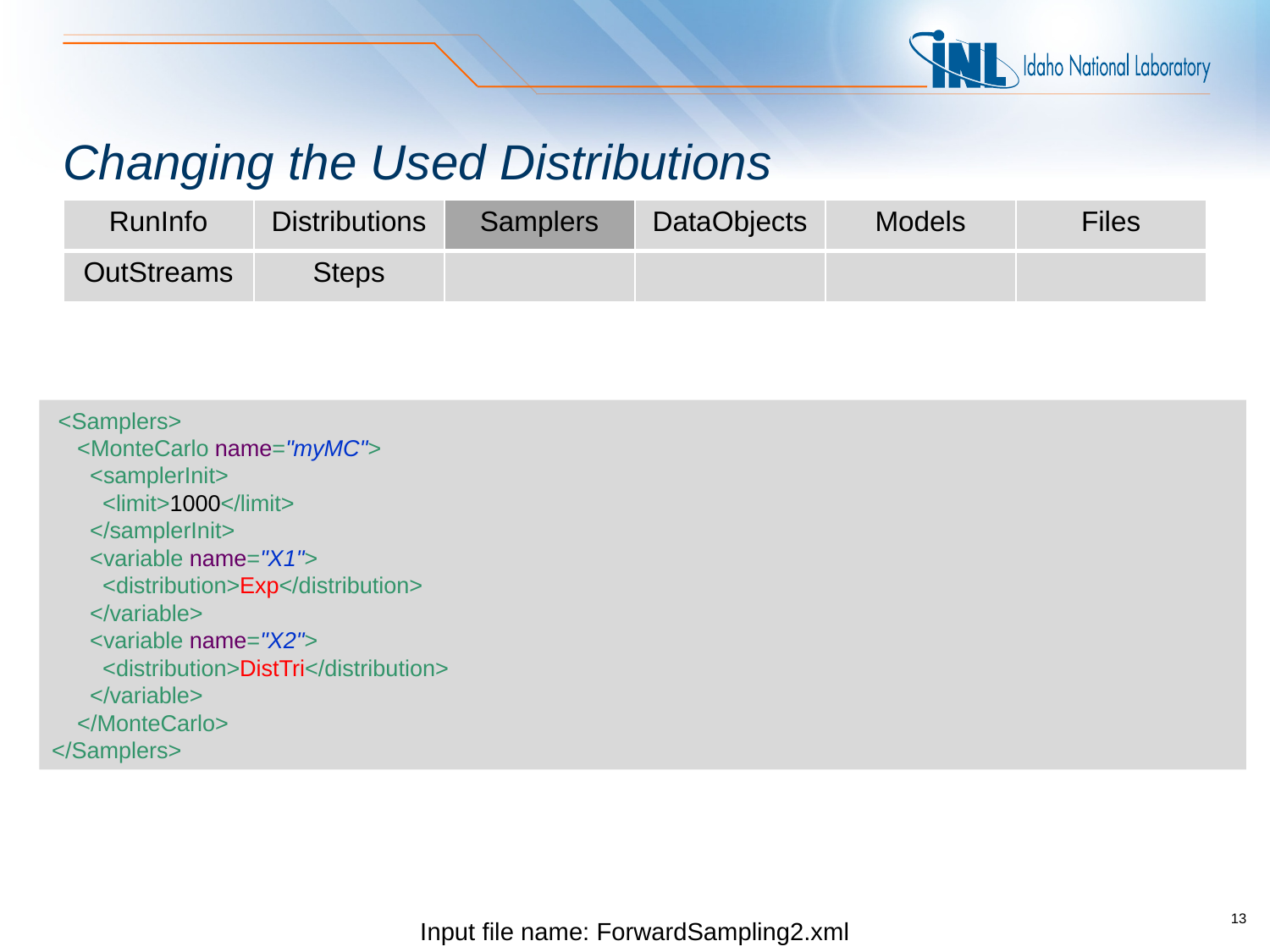

# Changing the Used Distributions
| RunInfo | Distributions | Samplers | DataObjects | Models | Files |
| --- | --- | --- | --- | --- | --- |
| OutStreams | Steps |  |  |  |  |
 <Samplers>
    <MonteCarlo name="myMC">
      <samplerInit>
        <limit>1000</limit>
      </samplerInit>
      <variable name="X1">
        <distribution>Exp</distribution>
      </variable>
      <variable name="X2">
        <distribution>DistTri</distribution>
      </variable>
    </MonteCarlo>
</Samplers>
Input file name: ForwardSampling2.xml
13